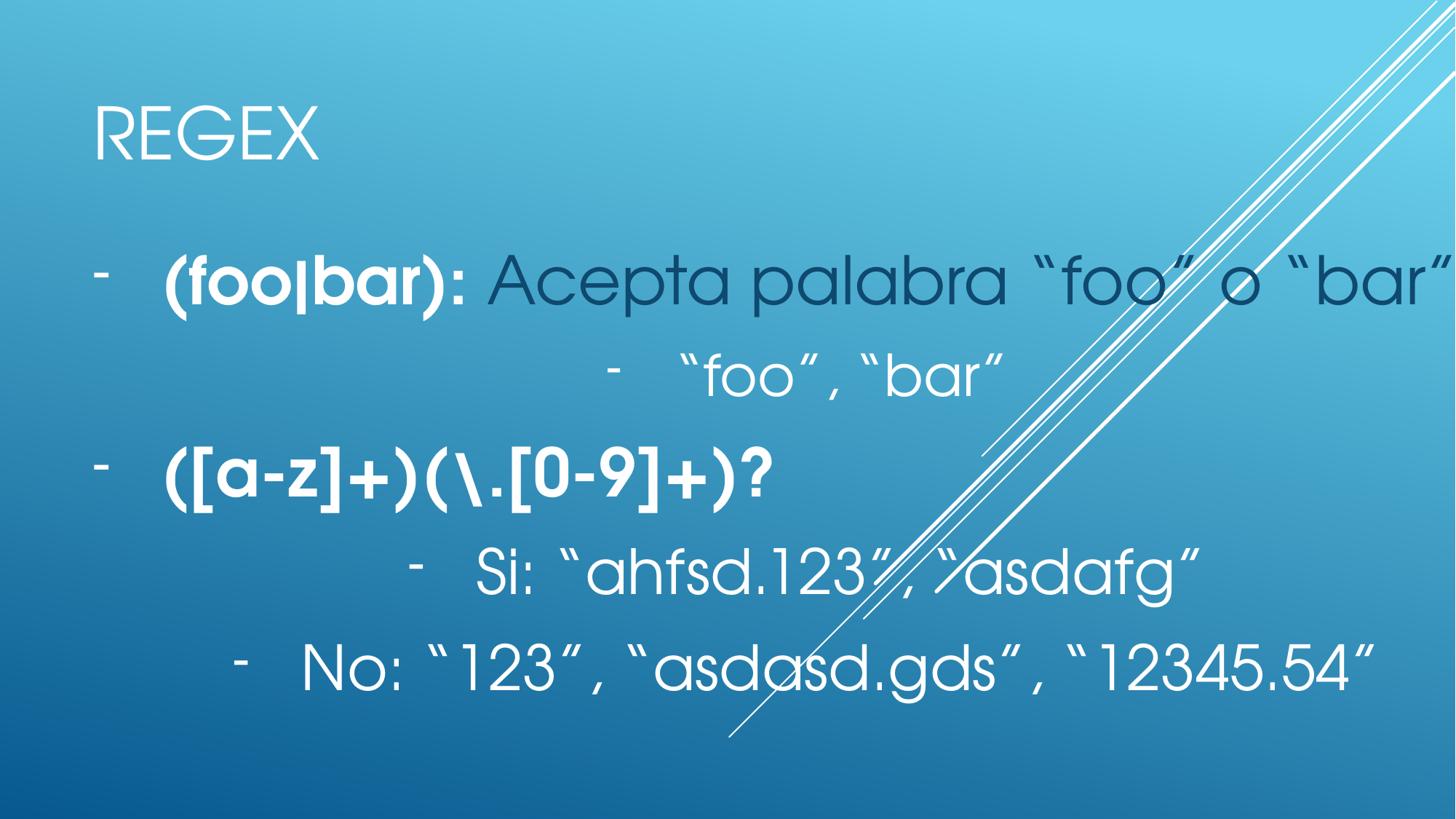

# Regex
(foo|bar): Acepta palabra “foo” o “bar”
“foo”, “bar”
([a-z]+)(\.[0-9]+)?
Si: “ahfsd.123”, “asdafg”
No: “123”, “asdasd.gds”, “12345.54”